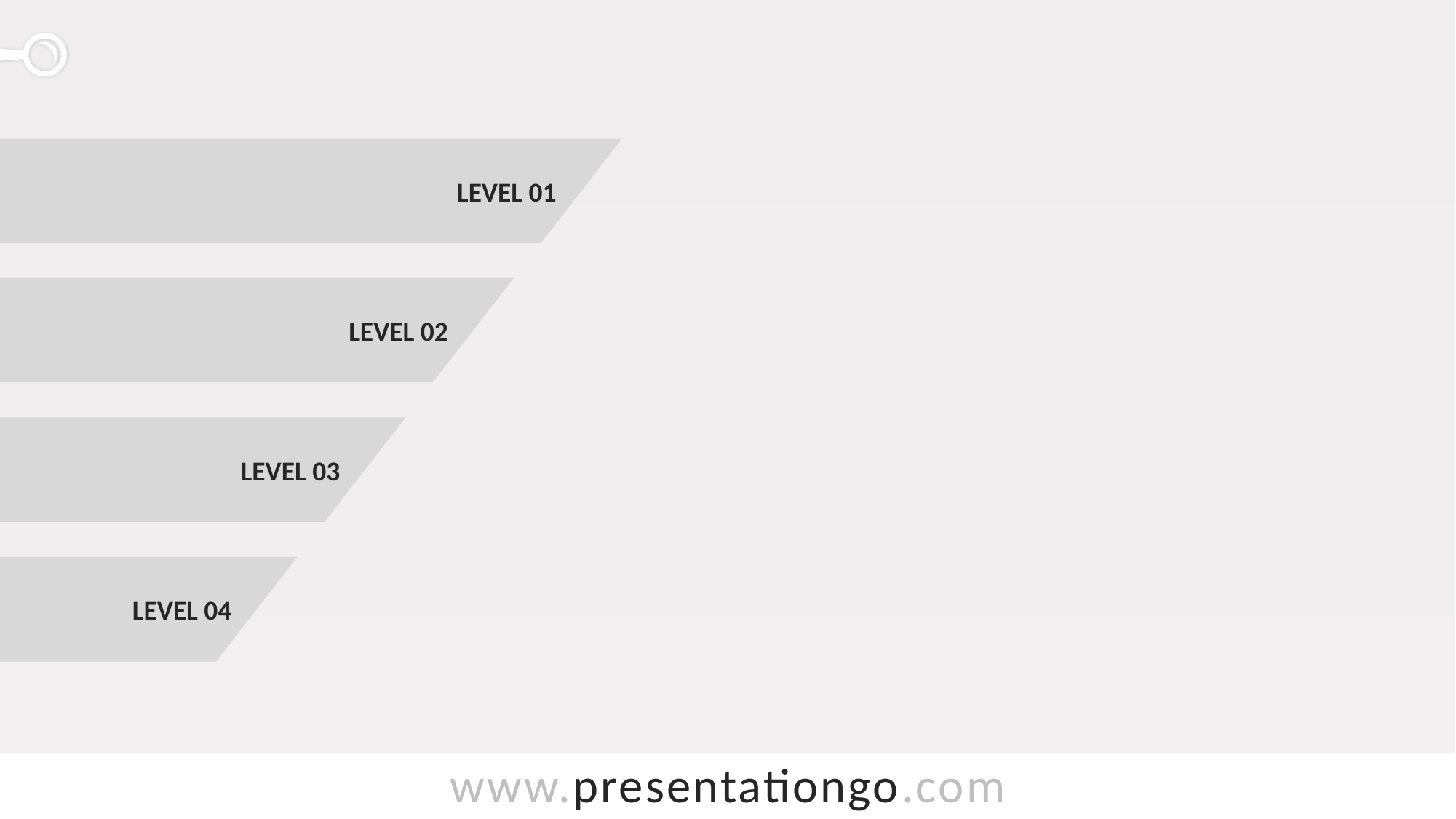

Level 01
LEVEL 02
LEVEL 03
LEVEL 04